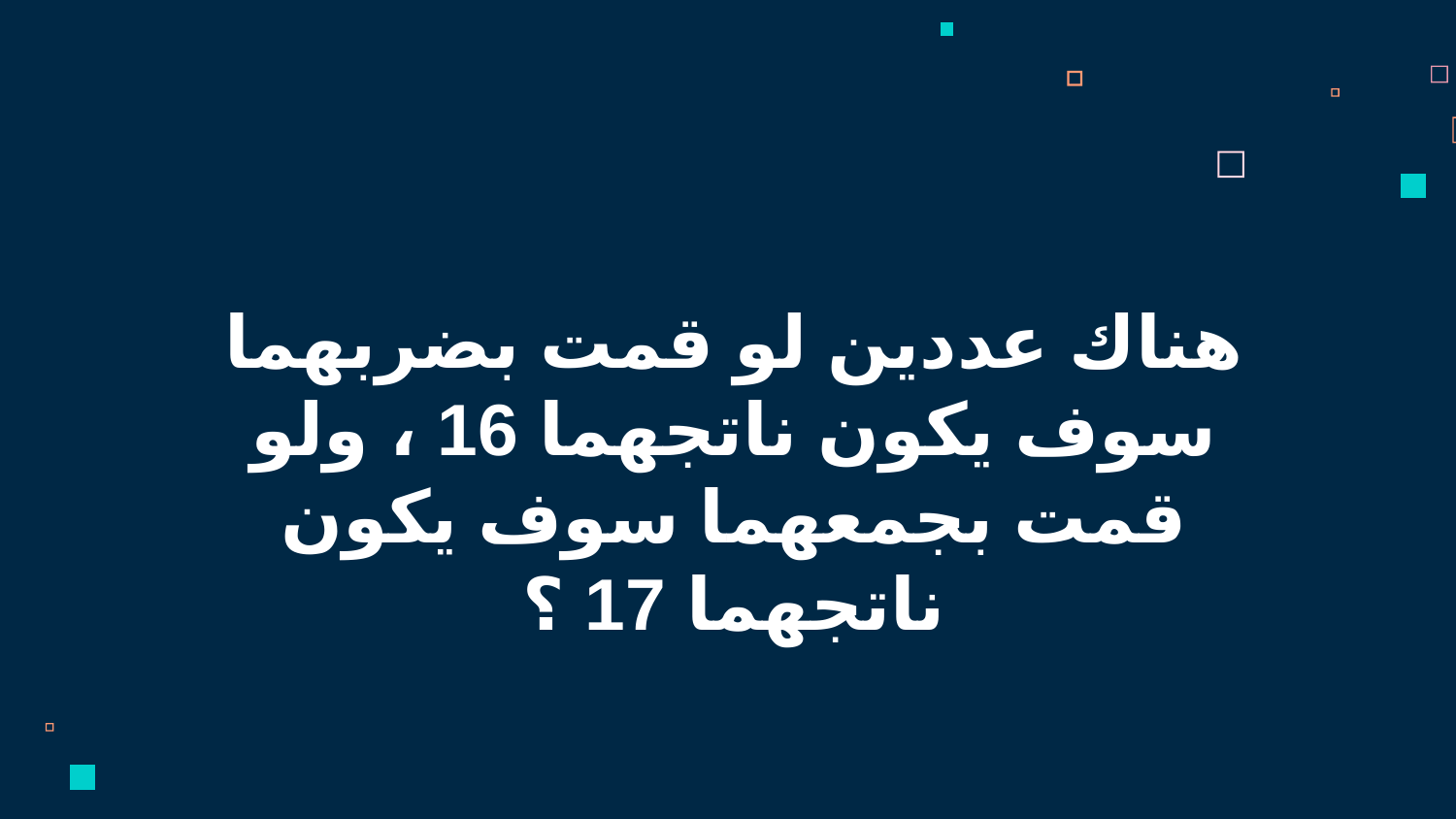

هناك عددين لو قمت بضربهما سوف يكون ناتجهما 16 ، ولو قمت بجمعهما سوف يكون ناتجهما 17 ؟